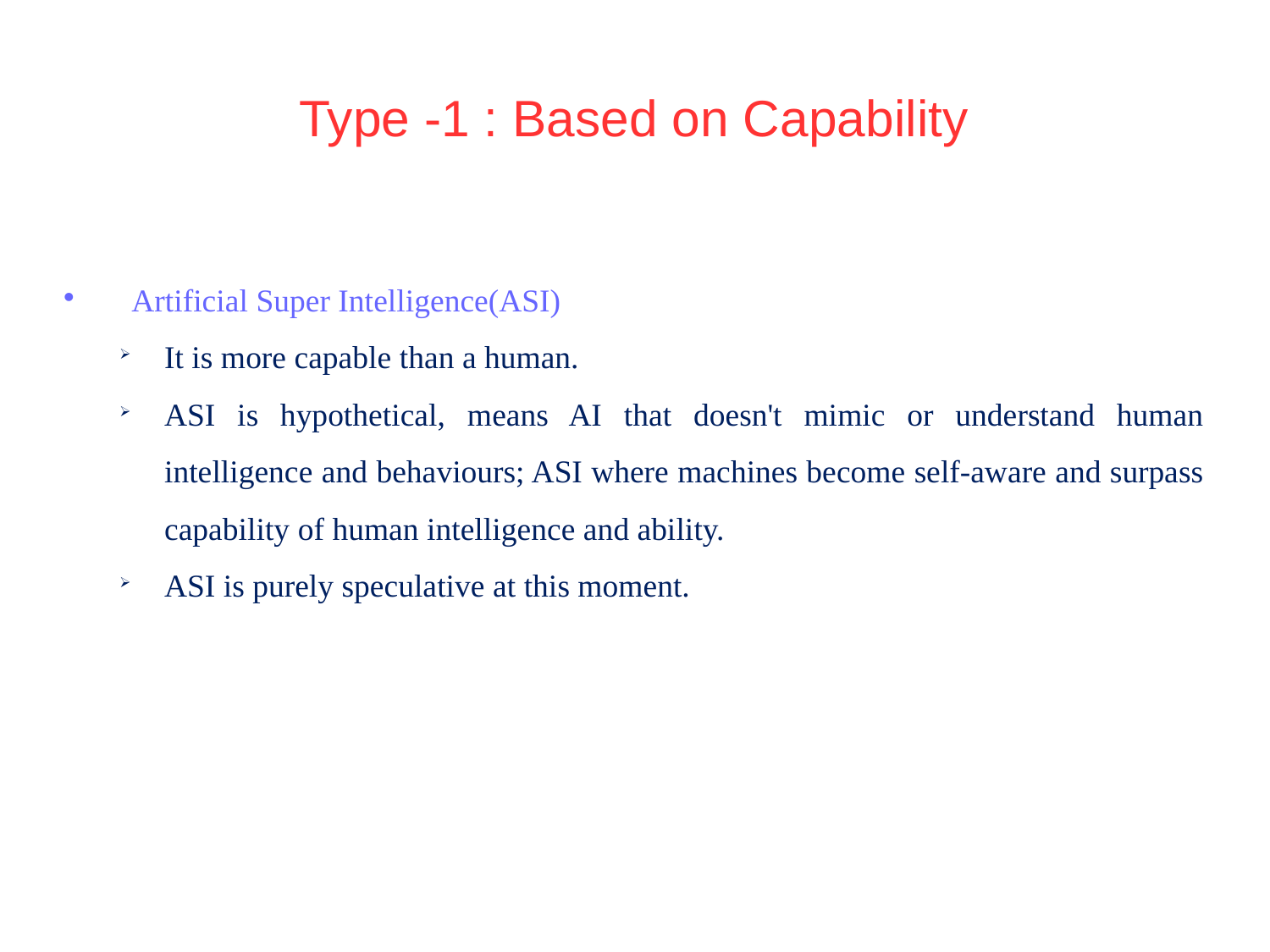

Type -1 : Based on Capability

Artificial Super Intelligence(ASI)
It is more capable than a human.
ASI is hypothetical, means AI that doesn't mimic or understand human intelligence and behaviours; ASI where machines become self-aware and surpass capability of human intelligence and ability.
ASI is purely speculative at this moment.